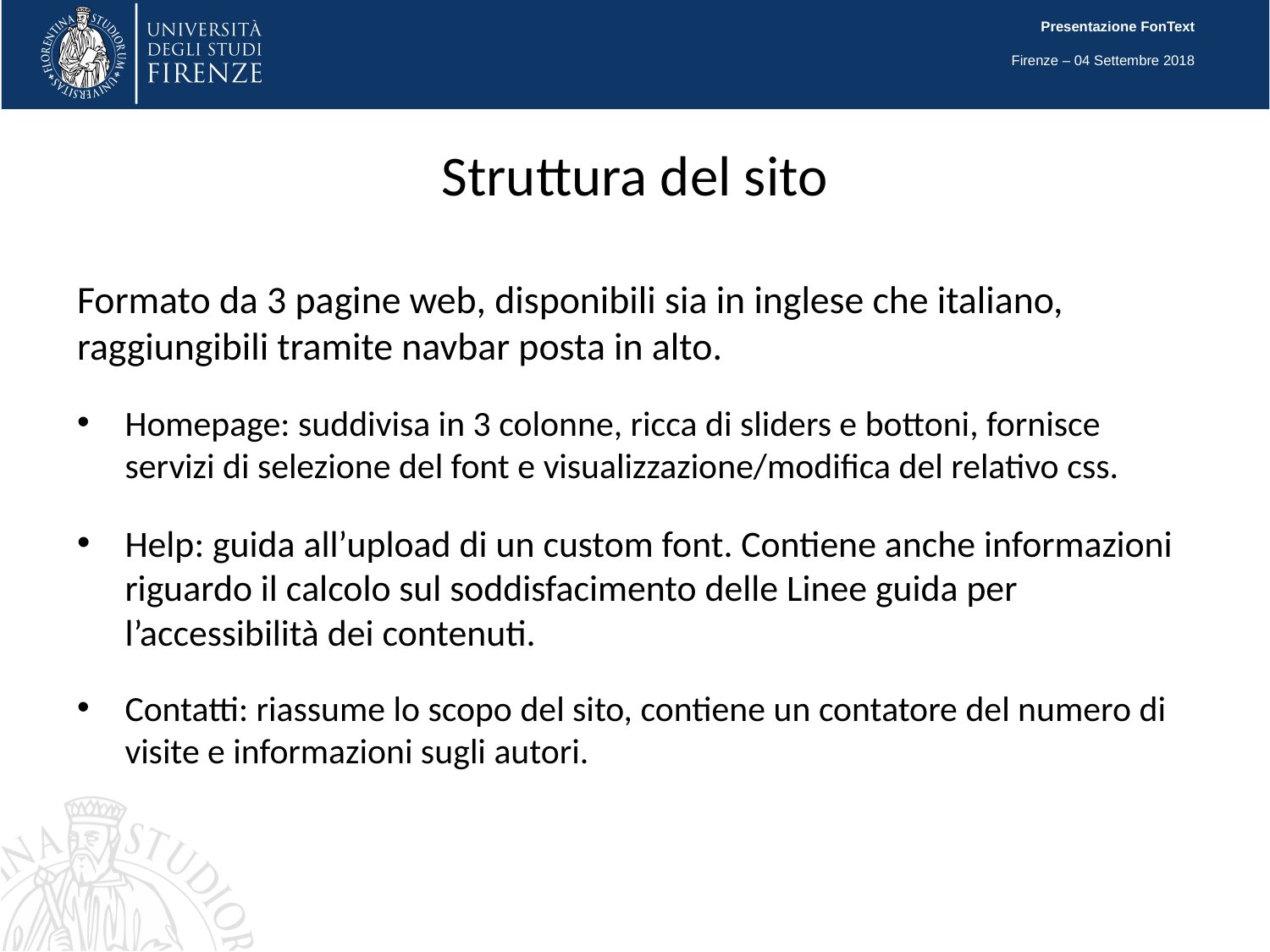

Presentazione FonText

Firenze – 04 Settembre 2018

# Struttura del sito
Formato da 3 pagine web, disponibili sia in inglese che italiano, raggiungibili tramite navbar posta in alto.

Homepage: suddivisa in 3 colonne, ricca di sliders e bottoni, fornisce servizi di selezione del font e visualizzazione/modifica del relativo css.

Help: guida all’upload di un custom font. Contiene anche informazioni riguardo il calcolo sul soddisfacimento delle Linee guida per l’accessibilità dei contenuti.

Contatti: riassume lo scopo del sito, contiene un contatore del numero di visite e informazioni sugli autori.